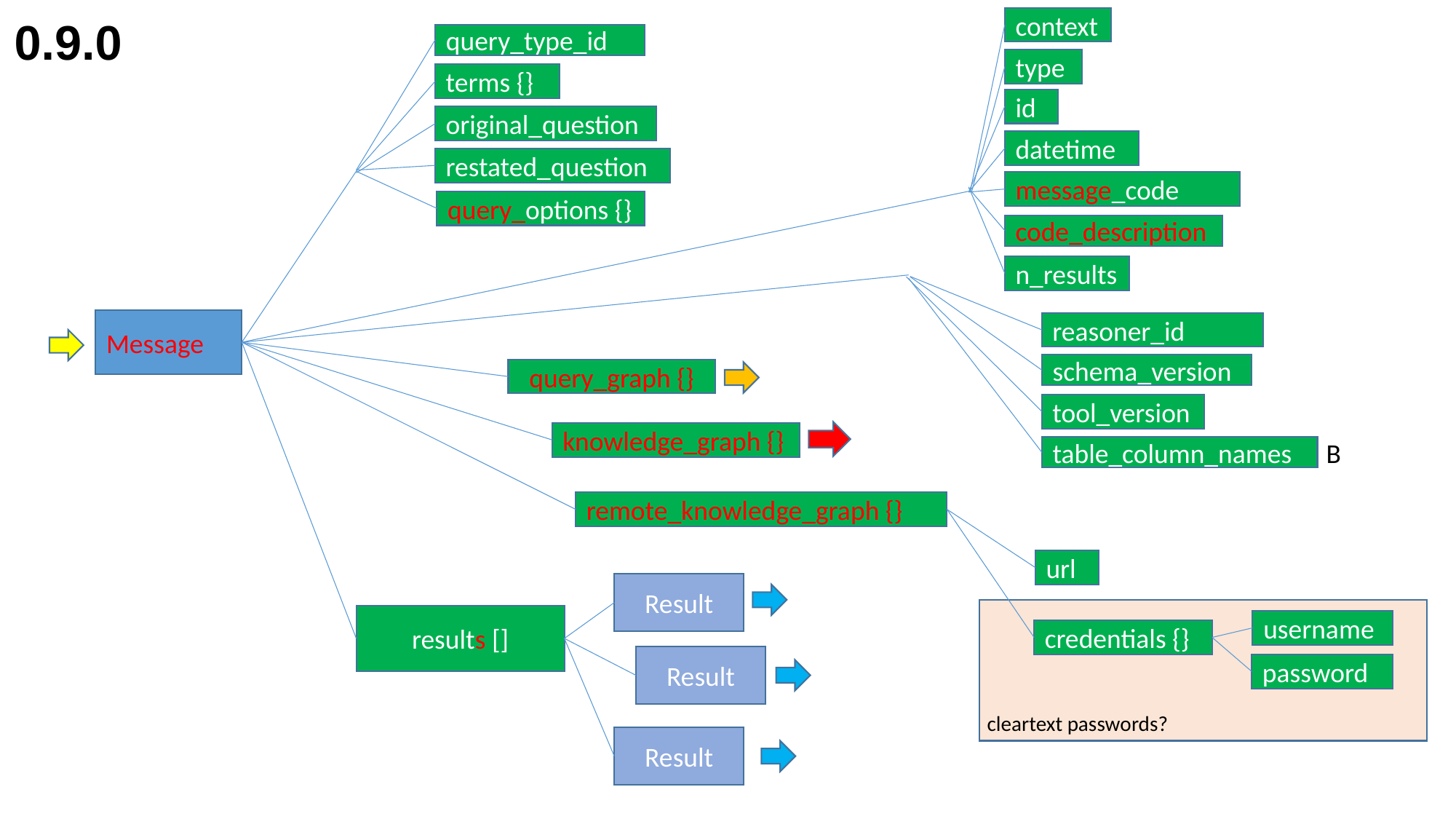

0.9.0
context
query_type_id
type
terms {}
id
original_question
datetime
restated_question
message_code
query_options {}
code_description
n_results
Message
reasoner_id

schema_version
query_graph {}

tool_version

knowledge_graph {}
B
table_column_names
remote_knowledge_graph {}
url
Result

results []
username
credentials {}
Result
password

cleartext passwords?
Result